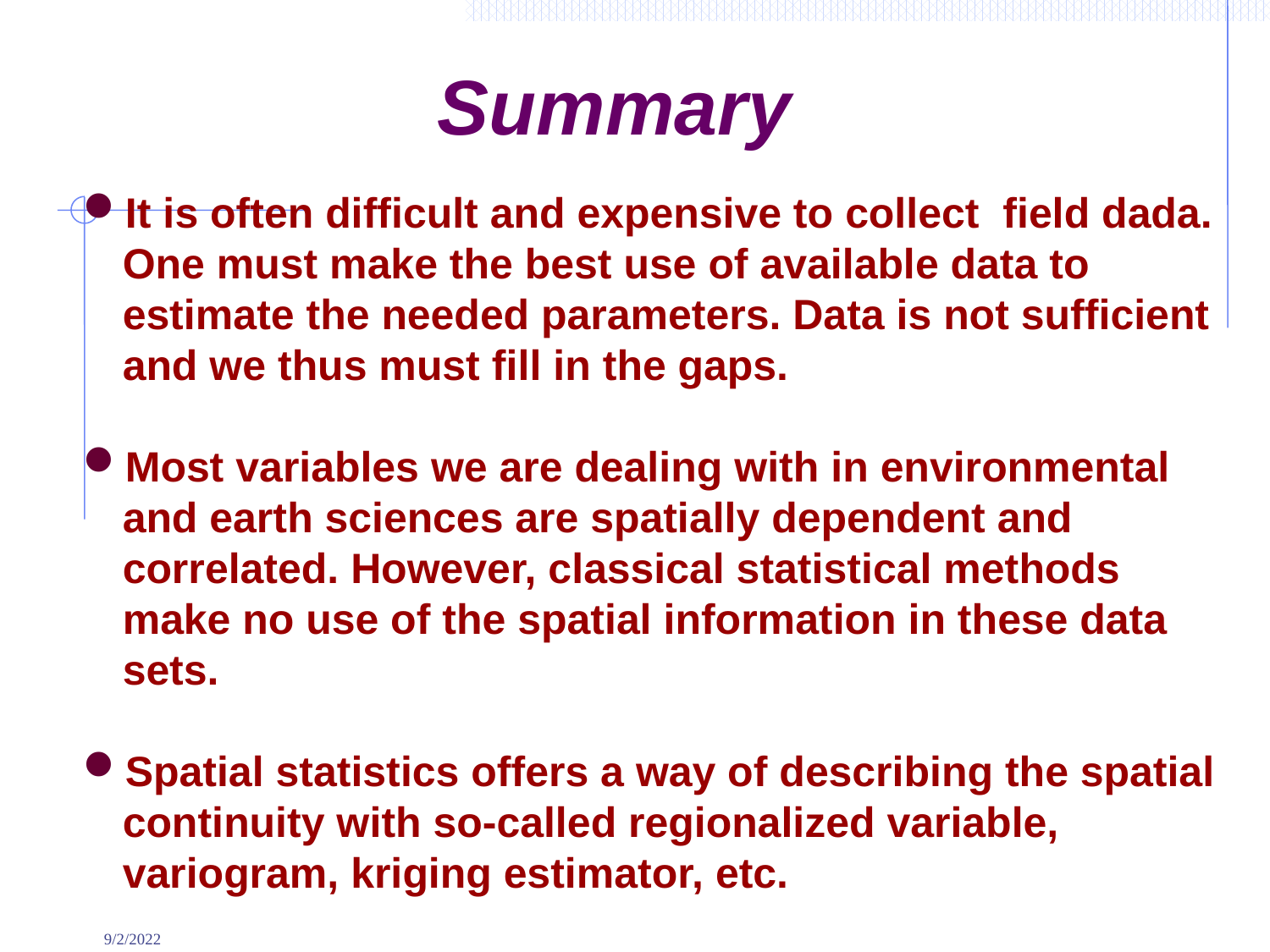

# Summary
It is often difficult and expensive to collect  field dada. One must make the best use of available data to estimate the needed parameters. Data is not sufficient and we thus must fill in the gaps.

Most variables we are dealing with in environmental and earth sciences are spatially dependent and correlated. However, classical statistical methods make no use of the spatial information in these data sets.

Spatial statistics offers a way of describing the spatial continuity with so-called regionalized variable, variogram, kriging estimator, etc.

9/2/2022